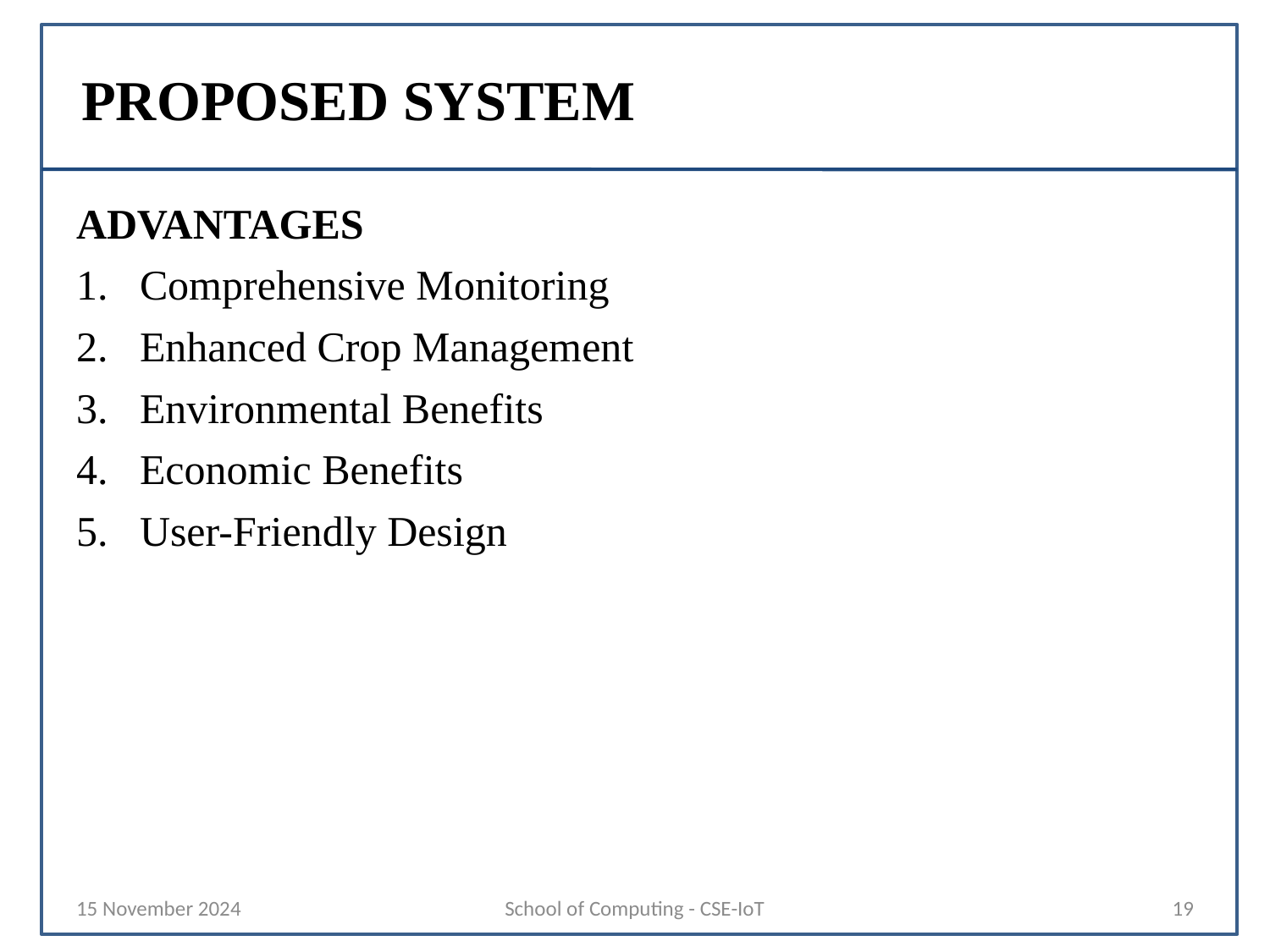

# PROPOSED SYSTEM
ADVANTAGES
Comprehensive Monitoring
Enhanced Crop Management
Environmental Benefits
Economic Benefits
User-Friendly Design

15 November 2024
School of Computing - CSE-IoT
19